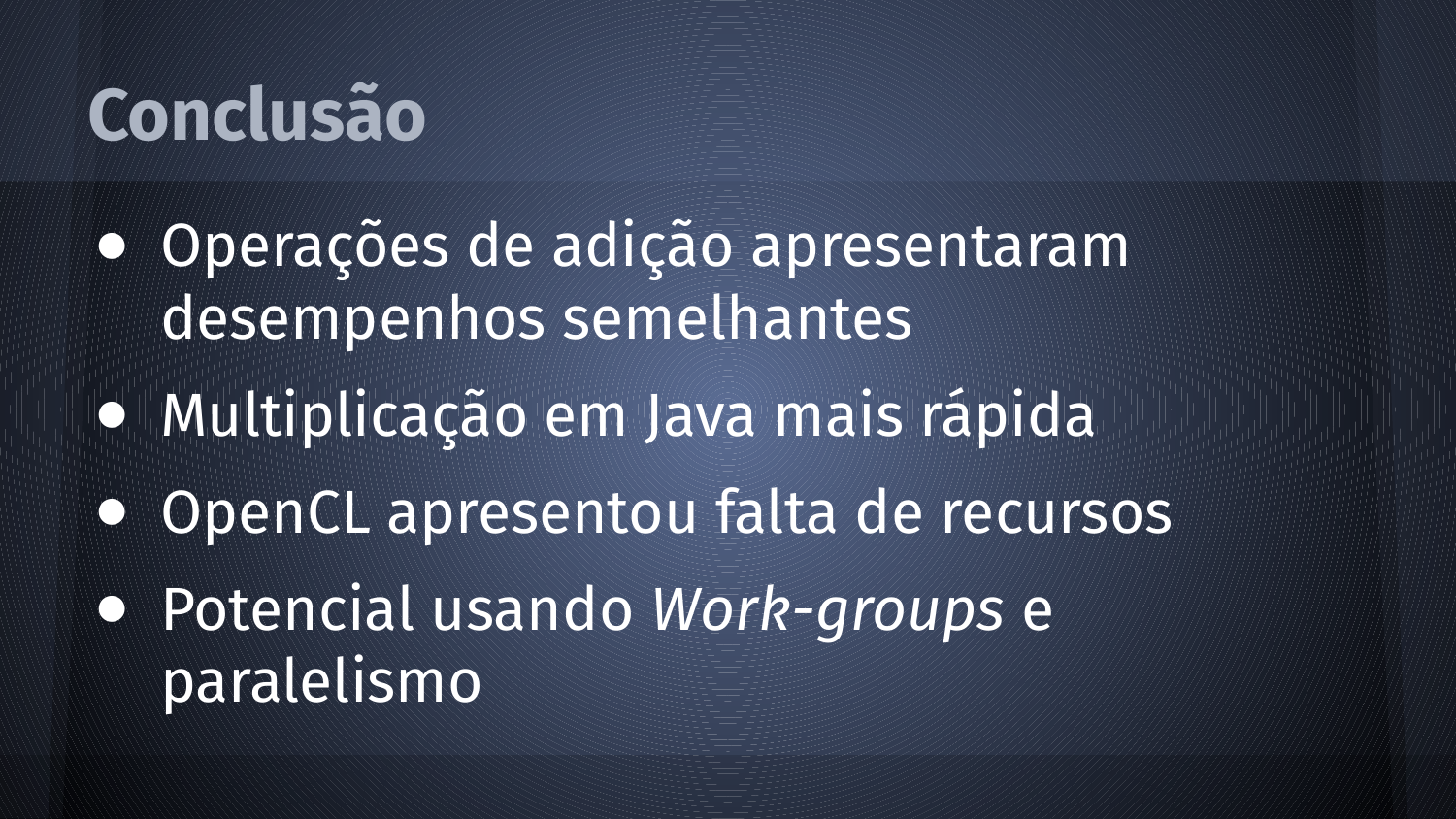

# Conclusão
Operações de adição apresentaram desempenhos semelhantes

Multiplicação em Java mais rápida

OpenCL apresentou falta de recursos

Potencial usando Work-groups e paralelismo